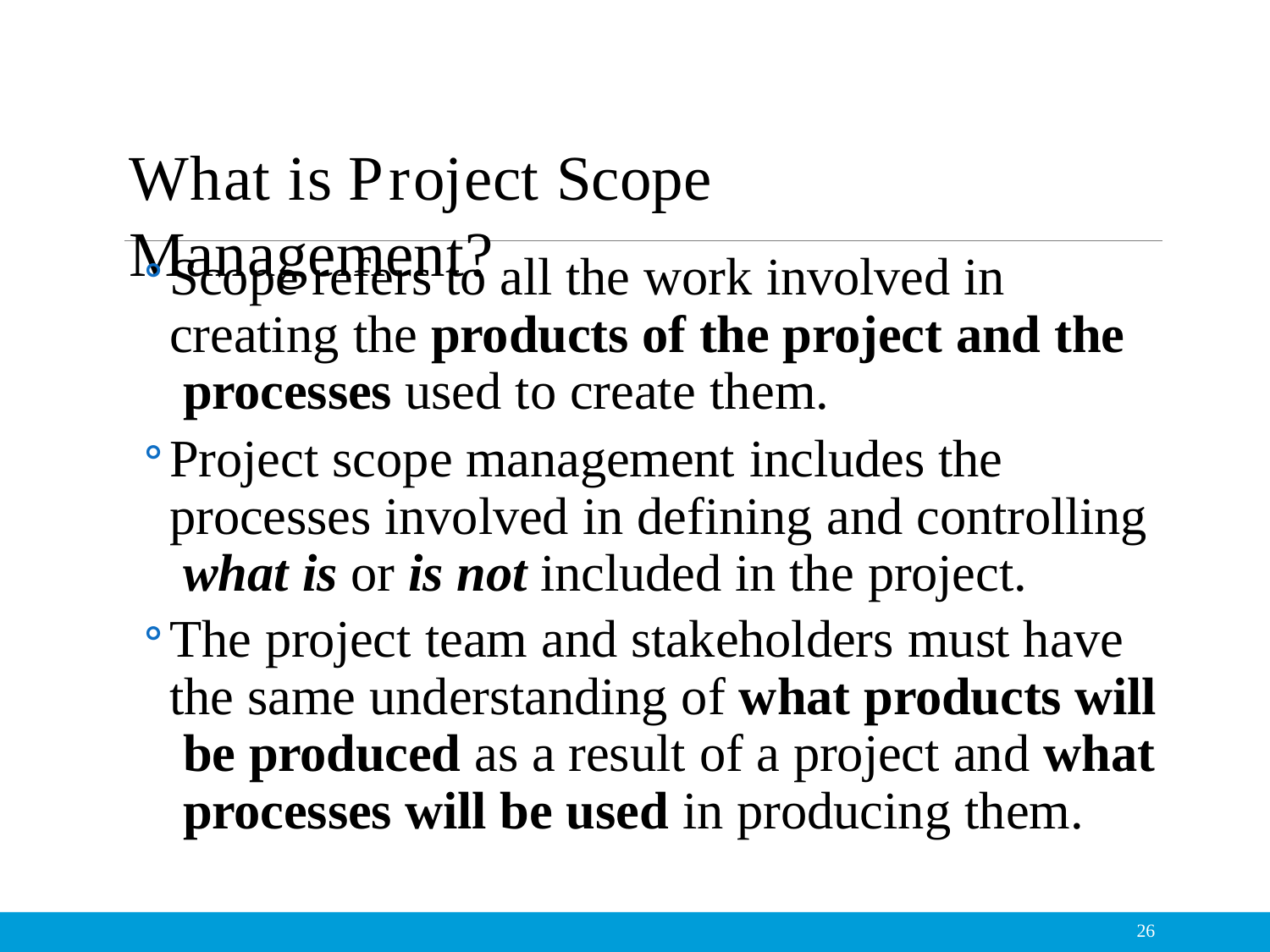

# What is Project Scope Management?
Scope refers to all the work involved in  creating the products of the project and the  processes used to create them.
Project scope management includes the  processes involved in defining and controlling  what is or is not included in the project.
The project team and stakeholders must have  the same understanding of what products will  be produced as a result of a project and what  processes will be used in producing them.

26